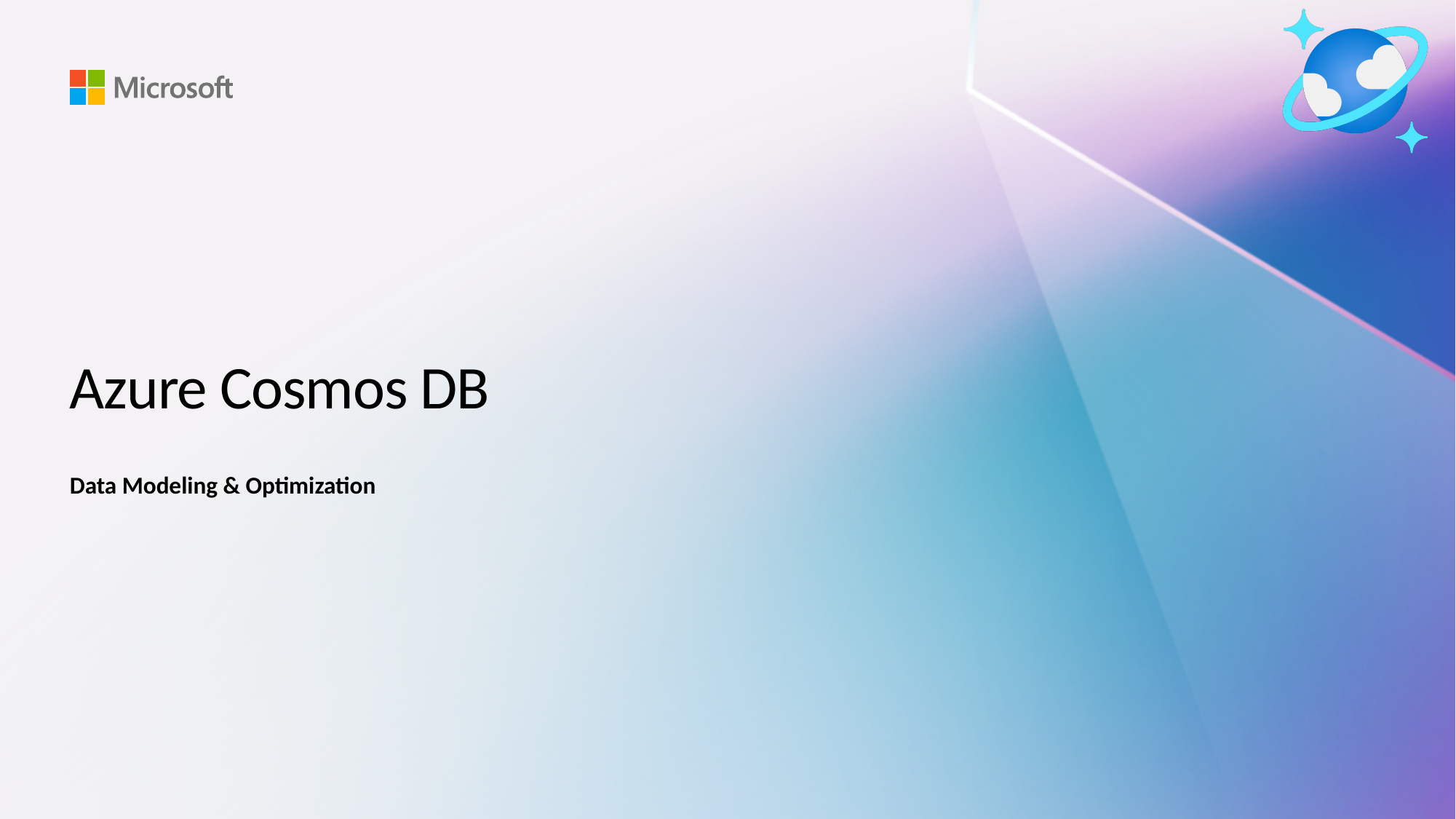

# Azure Cosmos DB
Data Modeling & Optimization